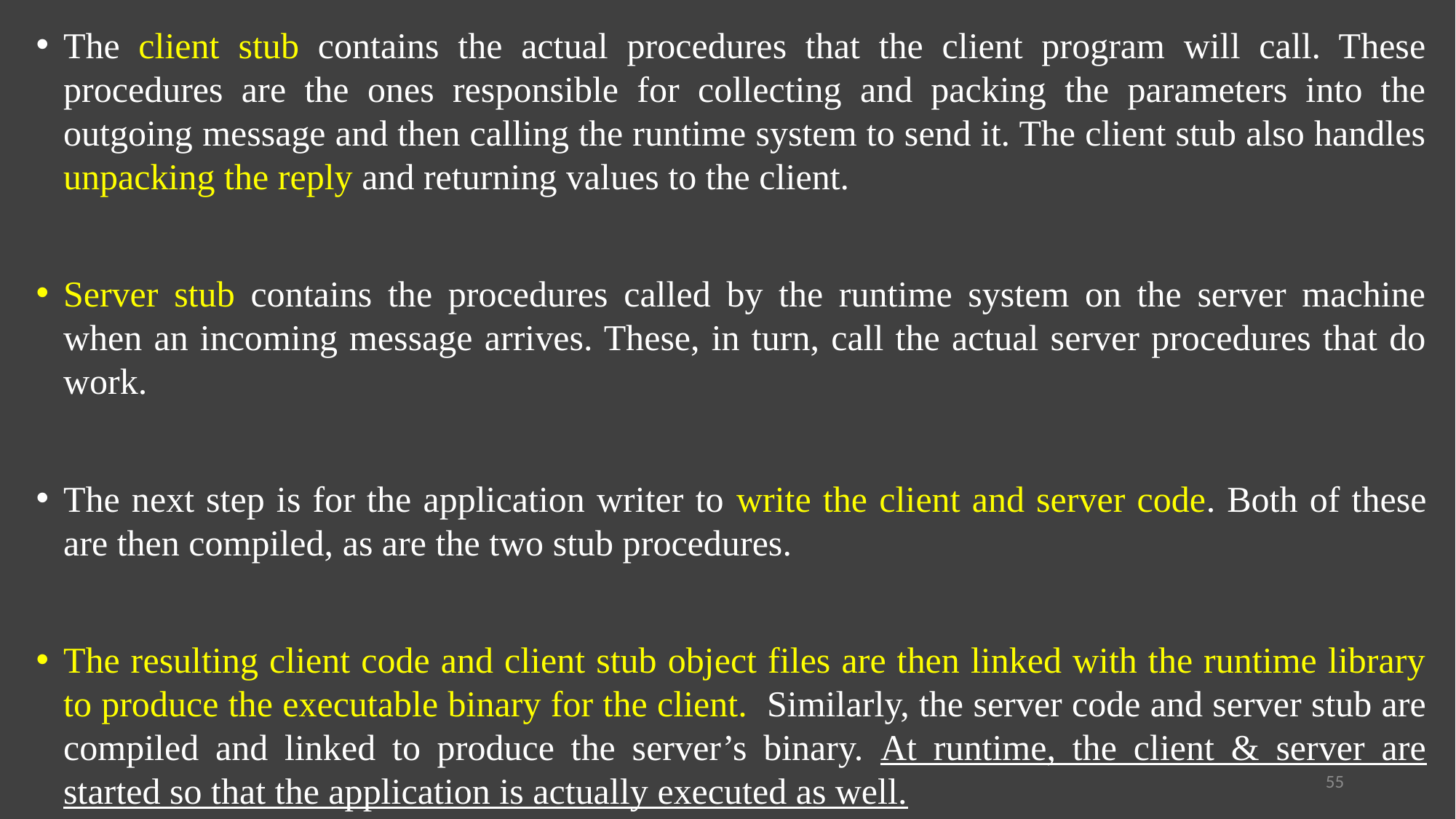

The client stub contains the actual procedures that the client program will call. These procedures are the ones responsible for collecting and packing the parameters into the outgoing message and then calling the runtime system to send it. The client stub also handles unpacking the reply and returning values to the client.

Server stub contains the procedures called by the runtime system on the server machine when an incoming message arrives. These, in turn, call the actual server procedures that do work.

The next step is for the application writer to write the client and server code. Both of these are then compiled, as are the two stub procedures.

The resulting client code and client stub object files are then linked with the runtime library to produce the executable binary for the client.  Similarly, the server code and server stub are compiled and linked to produce the server’s binary. At runtime, the client & server are started so that the application is actually executed as well.
55